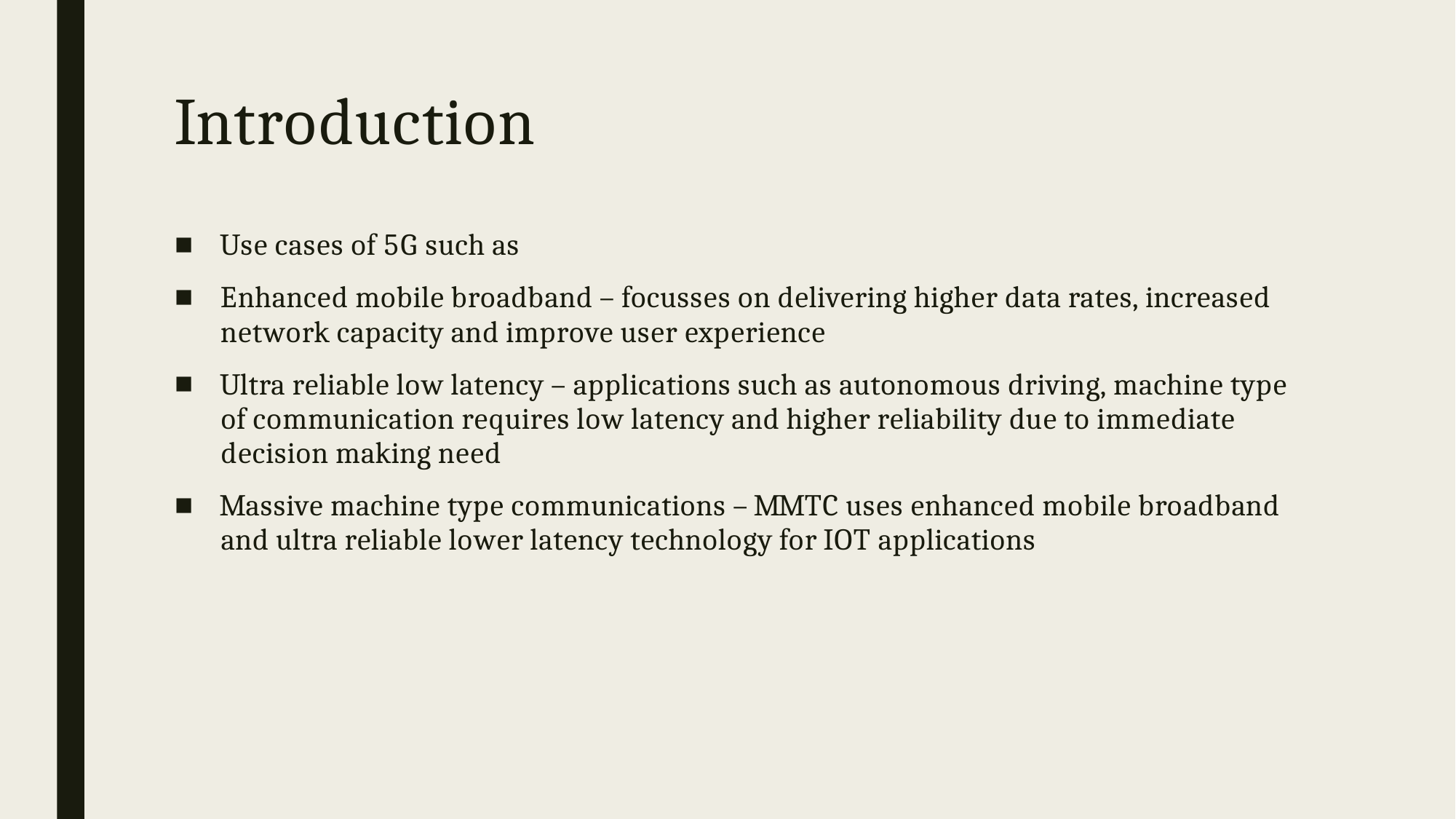

# Introduction
Use cases of 5G such as
Enhanced mobile broadband – focusses on delivering higher data rates, increased network capacity and improve user experience
Ultra reliable low latency – applications such as autonomous driving, machine type of communication requires low latency and higher reliability due to immediate decision making need
Massive machine type communications – MMTC uses enhanced mobile broadband and ultra reliable lower latency technology for IOT applications